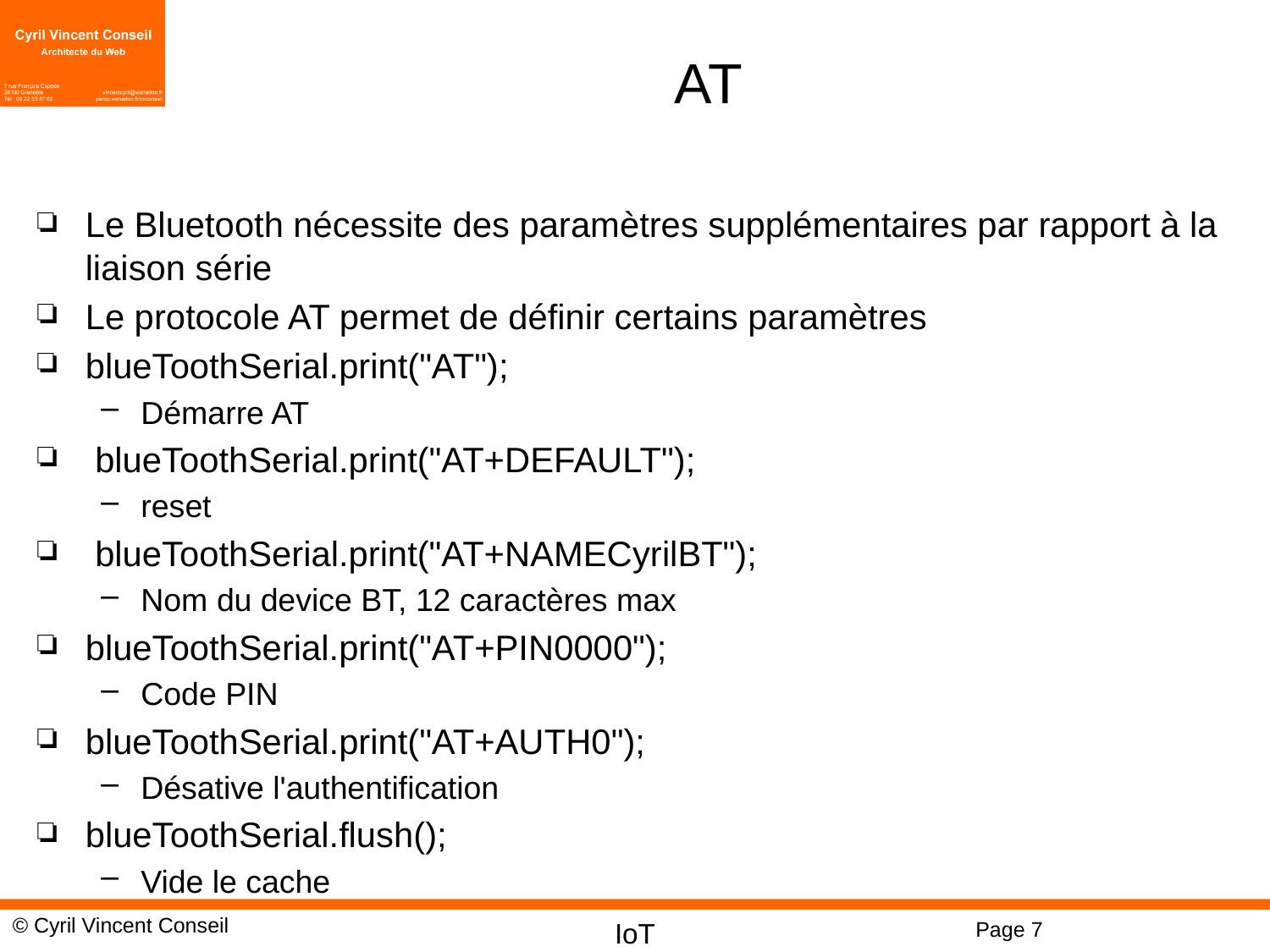

# AT
Le Bluetooth nécessite des paramètres supplémentaires par rapport à la liaison série
Le protocole AT permet de définir certains paramètres
blueToothSerial.print("AT");
Démarre AT
 blueToothSerial.print("AT+DEFAULT");
reset
 blueToothSerial.print("AT+NAMECyrilBT");
Nom du device BT, 12 caractères max
blueToothSerial.print("AT+PIN0000");
Code PIN
blueToothSerial.print("AT+AUTH0");
Désative l'authentification
blueToothSerial.flush();
Vide le cache